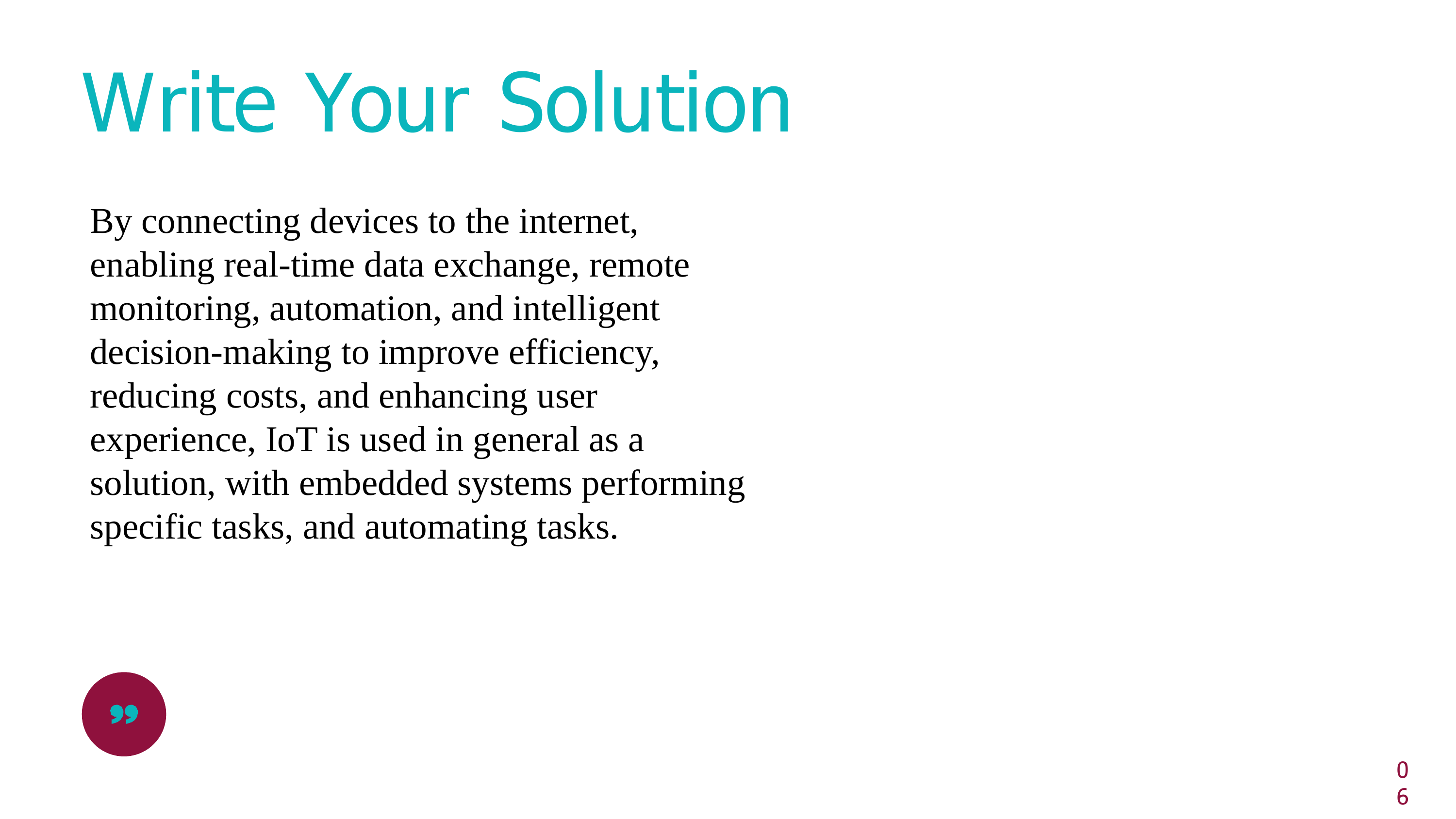

# Write Your Solution
By connecting devices to the internet, enabling real-time data exchange, remote monitoring, automation, and intelligent decision-making to improve efficiency, reducing costs, and enhancing user experience, IoT is used in general as a solution, with embedded systems performing specific tasks, and automating tasks.

06